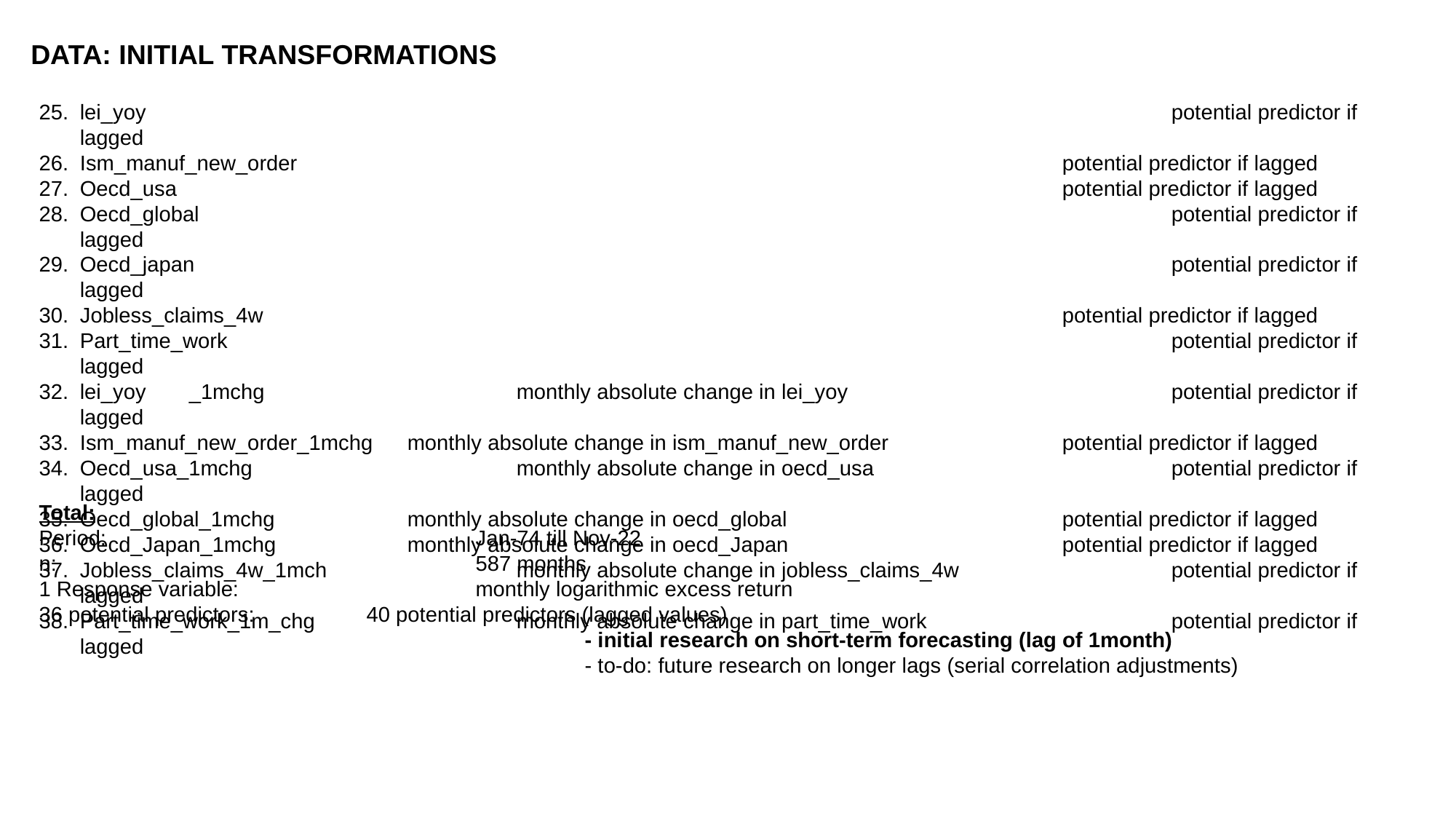

DATA: INITIAL TRANSFORMATIONS
lei_yoy										potential predictor if lagged
Ism_manuf_new_order								potential predictor if lagged
Oecd_usa									potential predictor if lagged
Oecd_global									potential predictor if lagged
Oecd_japan									potential predictor if lagged
Jobless_claims_4w								potential predictor if lagged
Part_time_work									potential predictor if lagged
lei_yoy	_1mchg			monthly absolute change in lei_yoy			potential predictor if lagged
Ism_manuf_new_order_1mchg	monthly absolute change in ism_manuf_new_order		potential predictor if lagged
Oecd_usa_1mchg			monthly absolute change in oecd_usa			potential predictor if lagged
Oecd_global_1mchg		monthly absolute change in oecd_global 			potential predictor if lagged
Oecd_Japan_1mchg		monthly absolute change in oecd_Japan			potential predictor if lagged
Jobless_claims_4w_1mch		monthly absolute change in jobless_claims_4w		potential predictor if lagged
Part_time_work_1m_chg		monthly absolute change in part_time_work			potential predictor if lagged

Total:
Period:				Jan-74 till Nov-22
n:				587 months
1 Response variable:			monthly logarithmic excess return
36 potential predictors:		40 potential predictors (lagged values)
					- initial research on short-term forecasting (lag of 1month)
					- to-do: future research on longer lags (serial correlation adjustments)